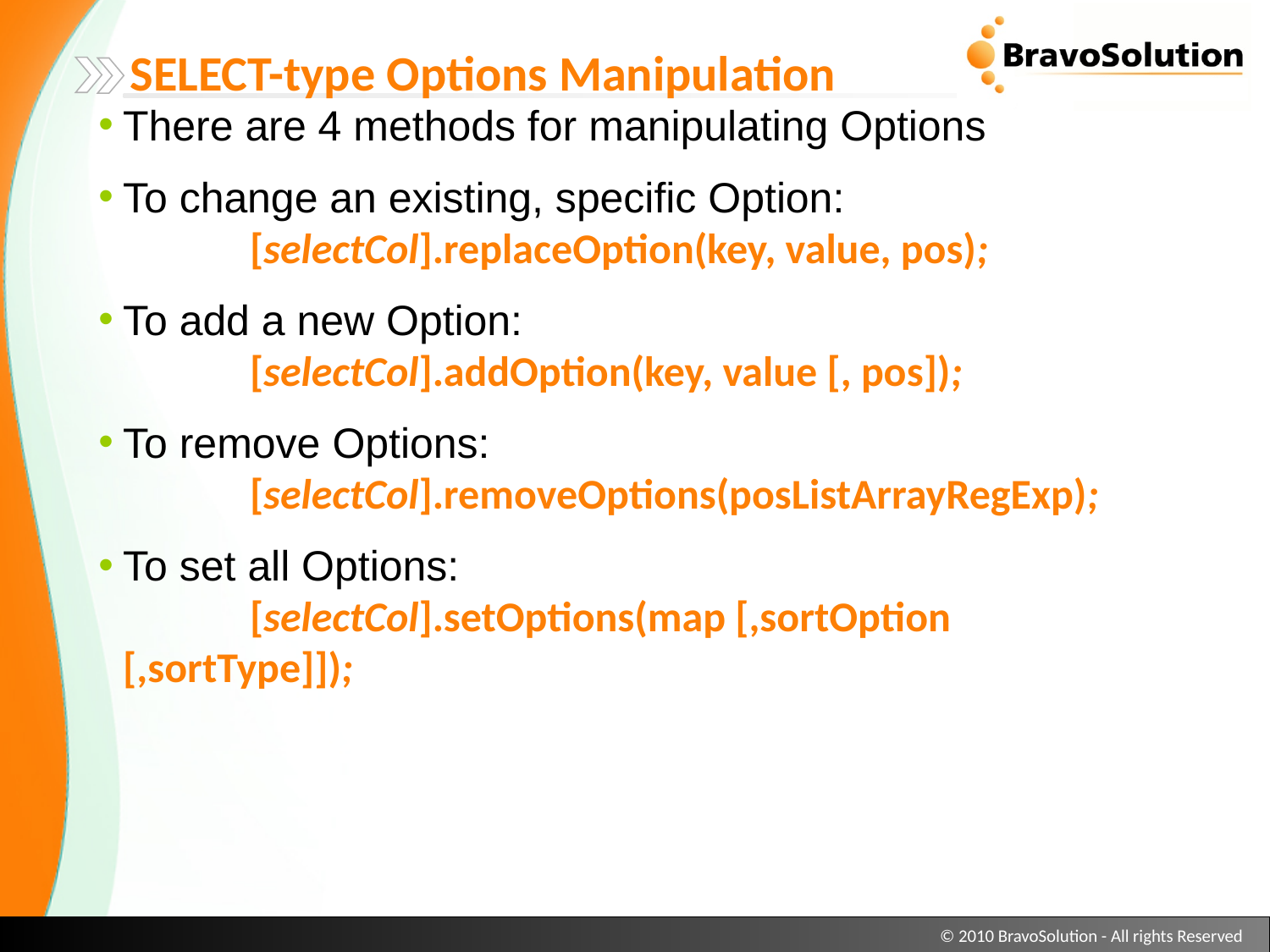

SELECT-type Options Manipulation

There are 4 methods for manipulating Options
To change an existing, specific Option:
	[selectCol].replaceOption(key, value, pos);
To add a new Option:
	[selectCol].addOption(key, value [, pos]);
To remove Options:
	[selectCol].removeOptions(posListArrayRegExp);
To set all Options:
	[selectCol].setOptions(map [,sortOption [,sortType]]);